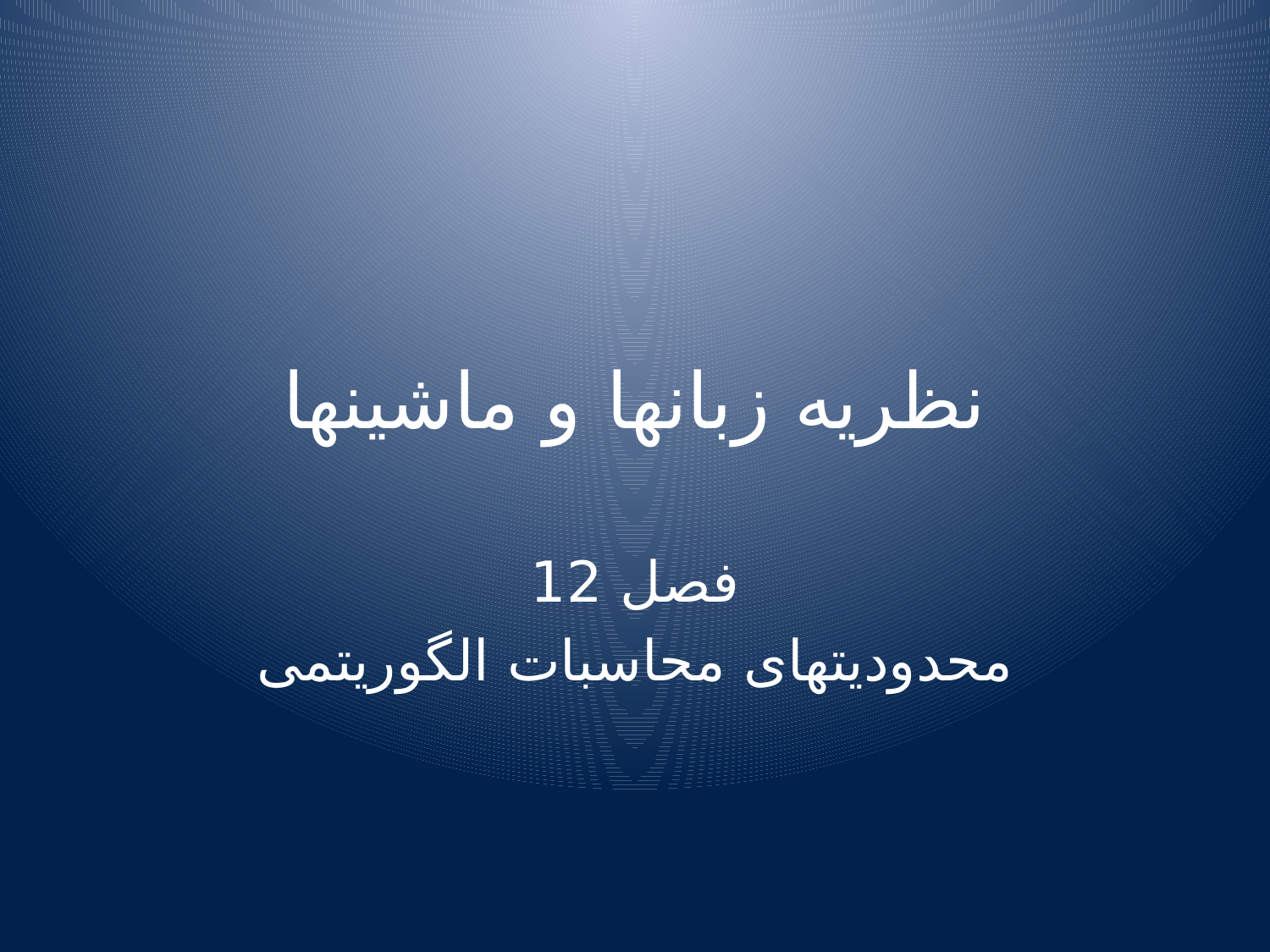

# نظریه زبانها و ماشینها
فصل 12
محدودیتهای محاسبات الگوریتمی